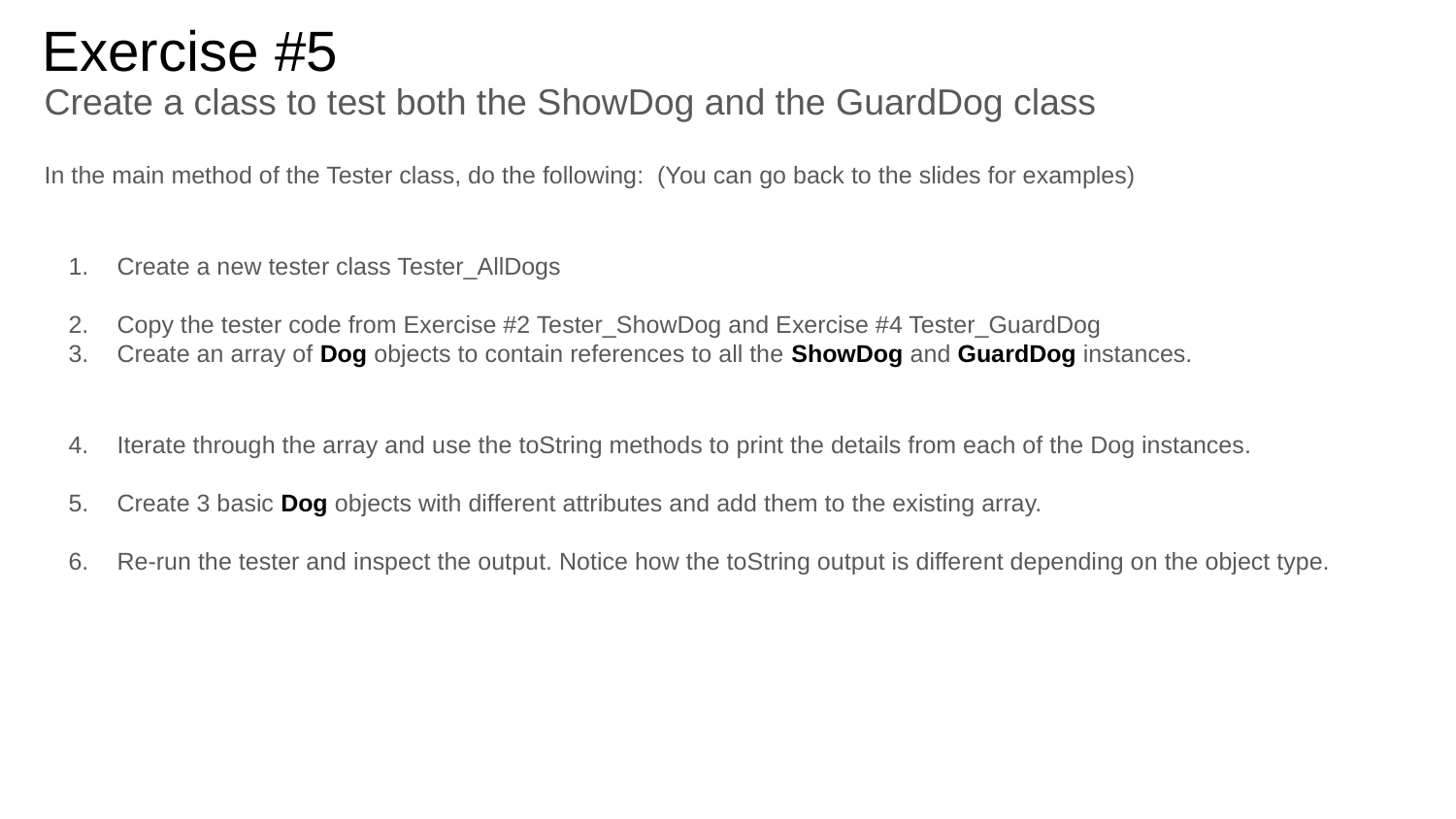

# Exercise #5
Create a class to test both the ShowDog and the GuardDog class

In the main method of the Tester class, do the following:  (You can go back to the slides for examples)

Create a new tester class Tester_AllDogs
Copy the tester code from Exercise #2 Tester_ShowDog and Exercise #4 Tester_GuardDog
Create an array of Dog objects to contain references to all the ShowDog and GuardDog instances.

Iterate through the array and use the toString methods to print the details from each of the Dog instances.
Create 3 basic Dog objects with different attributes and add them to the existing array.
Re-run the tester and inspect the output. Notice how the toString output is different depending on the object type.